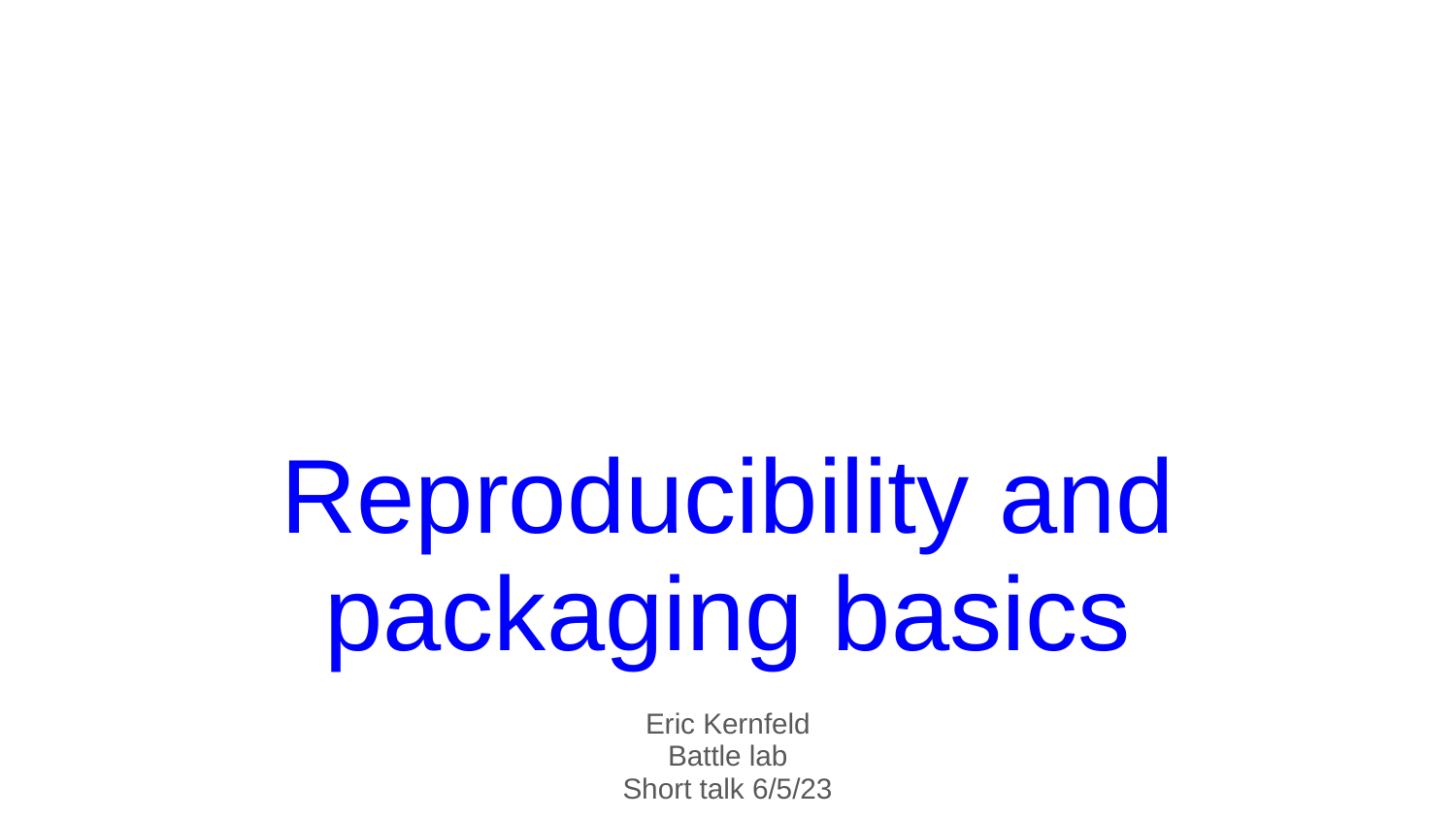

Reproducibility and packaging basics
Eric Kernfeld
Battle lab
Short talk 6/5/23